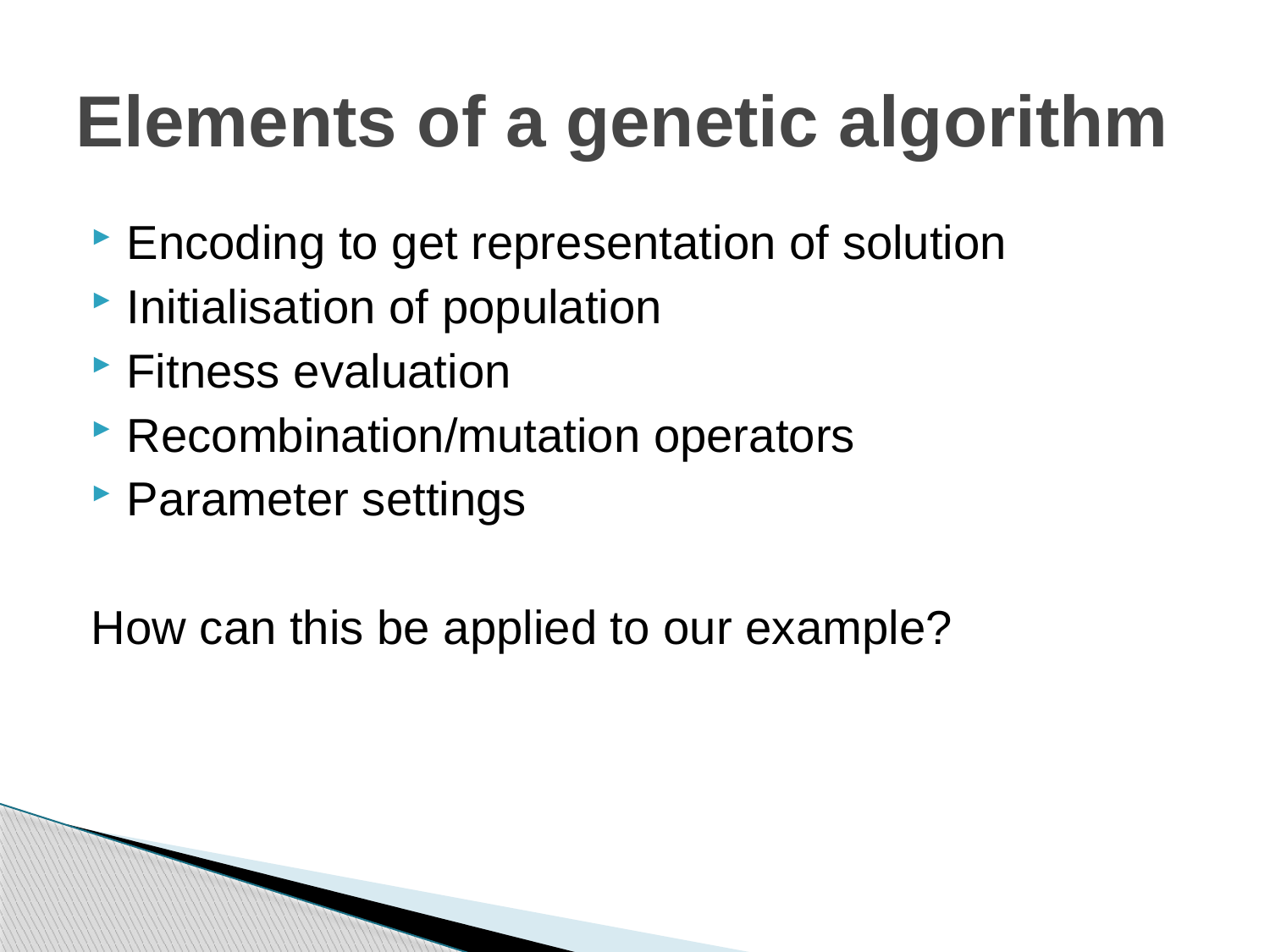

# Elements of a genetic algorithm
Encoding to get representation of solution
Initialisation of population
Fitness evaluation
Recombination/mutation operators
Parameter settings

How can this be applied to our example?